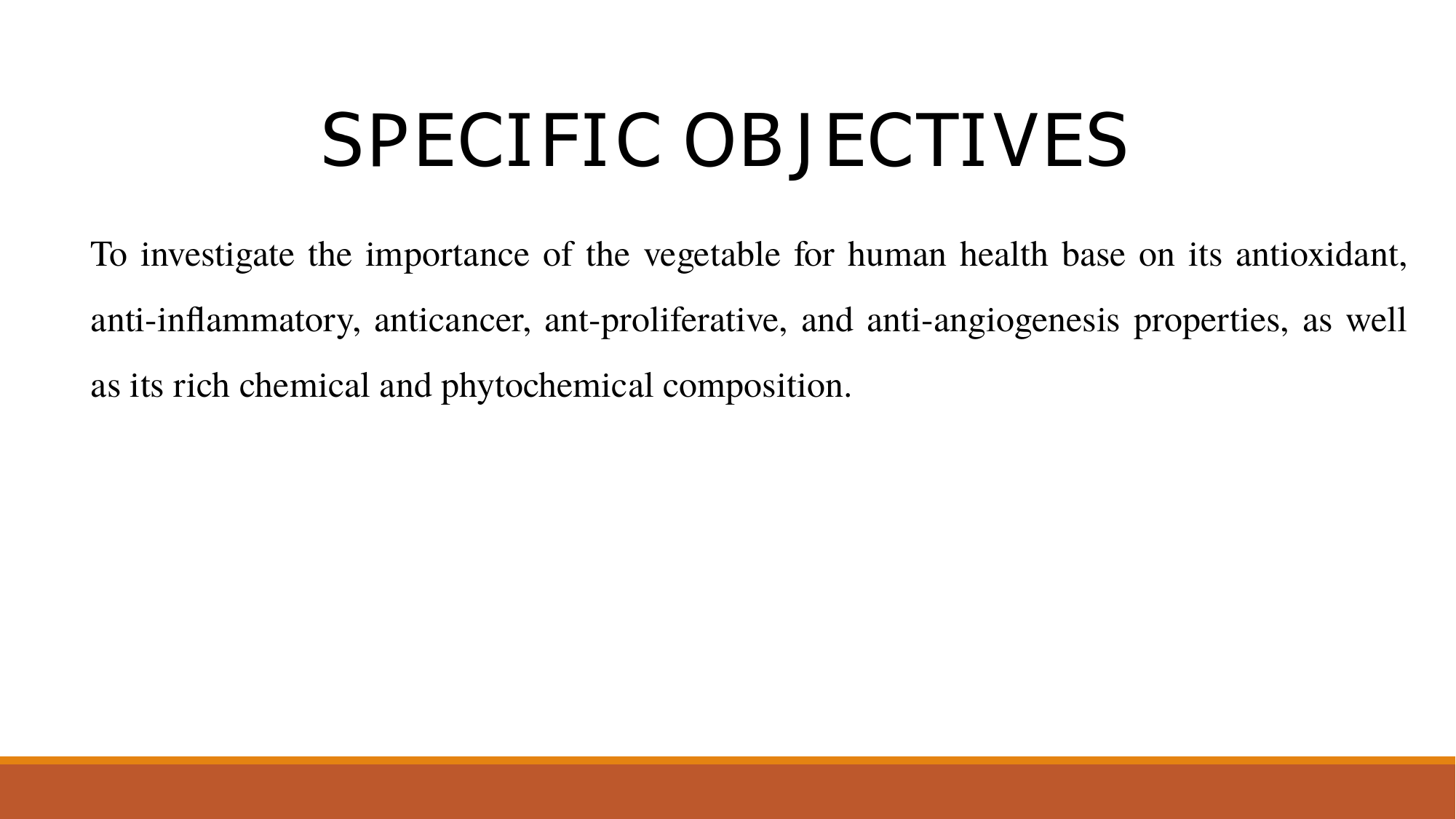

# SPECIFIC OBJECTIVES
To investigate the importance of the vegetable for human health base on its antioxidant, anti-inflammatory, anticancer, ant-proliferative, and anti-angiogenesis properties, as well as its rich chemical and phytochemical composition.